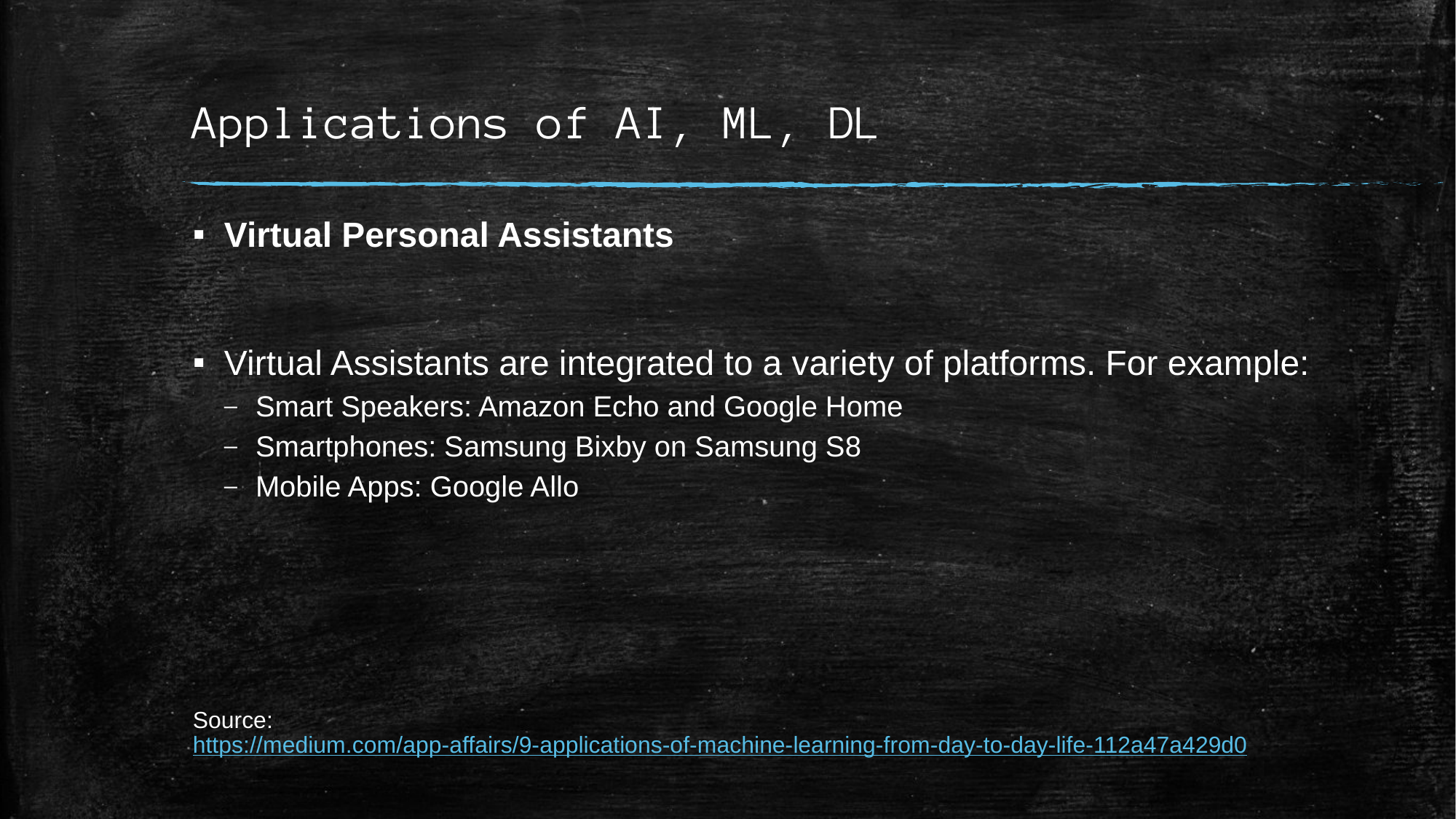

# Applications of AI, ML, DL
Virtual Personal Assistants

Virtual Assistants are integrated to a variety of platforms. For example:
Smart Speakers: Amazon Echo and Google Home
Smartphones: Samsung Bixby on Samsung S8
Mobile Apps: Google Allo

Source: https://medium.com/app-affairs/9-applications-of-machine-learning-from-day-to-day-life-112a47a429d0